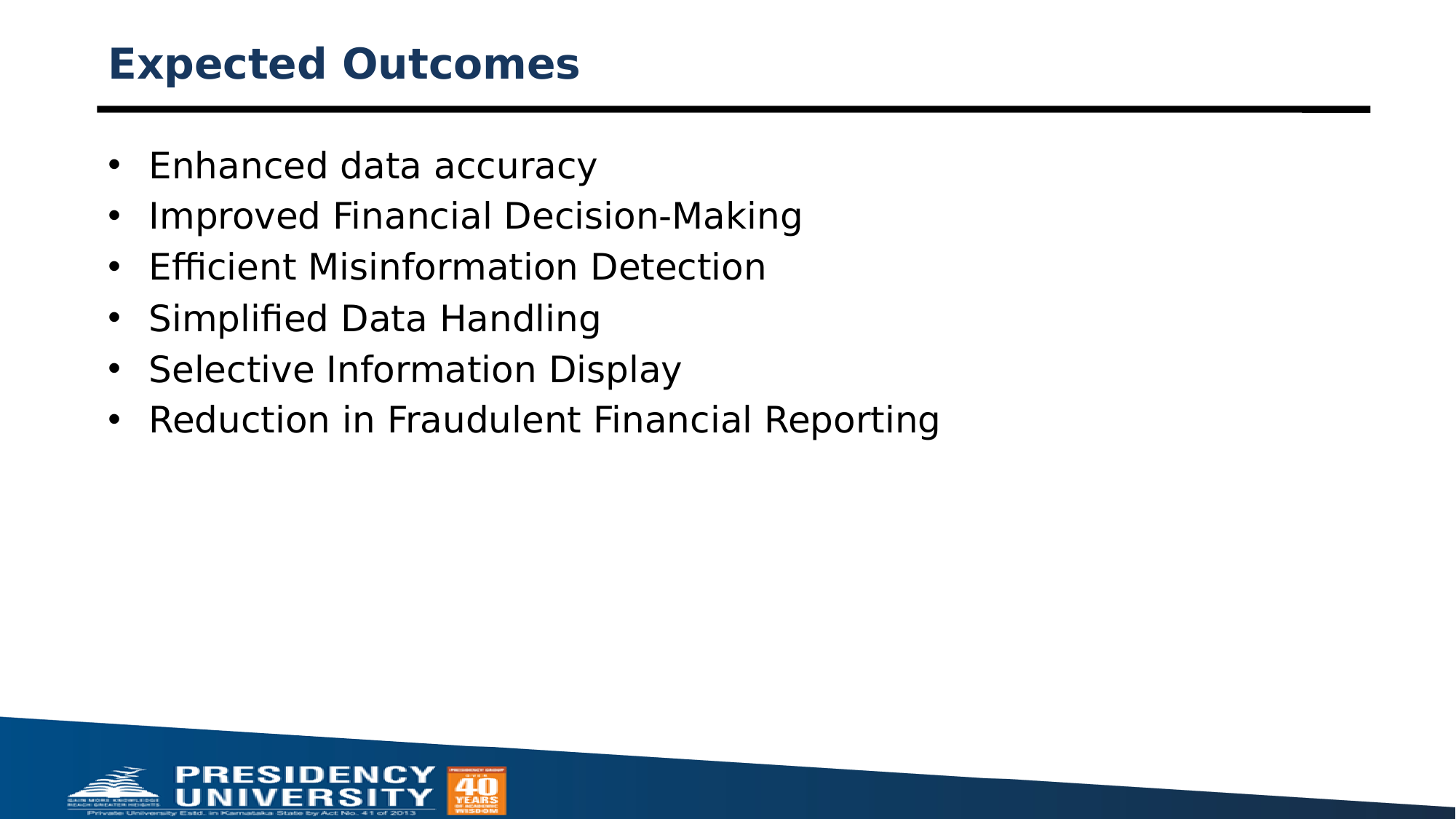

# Expected Outcomes
Enhanced data accuracy
Improved Financial Decision-Making
Efficient Misinformation Detection
Simplified Data Handling
Selective Information Display
Reduction in Fraudulent Financial Reporting